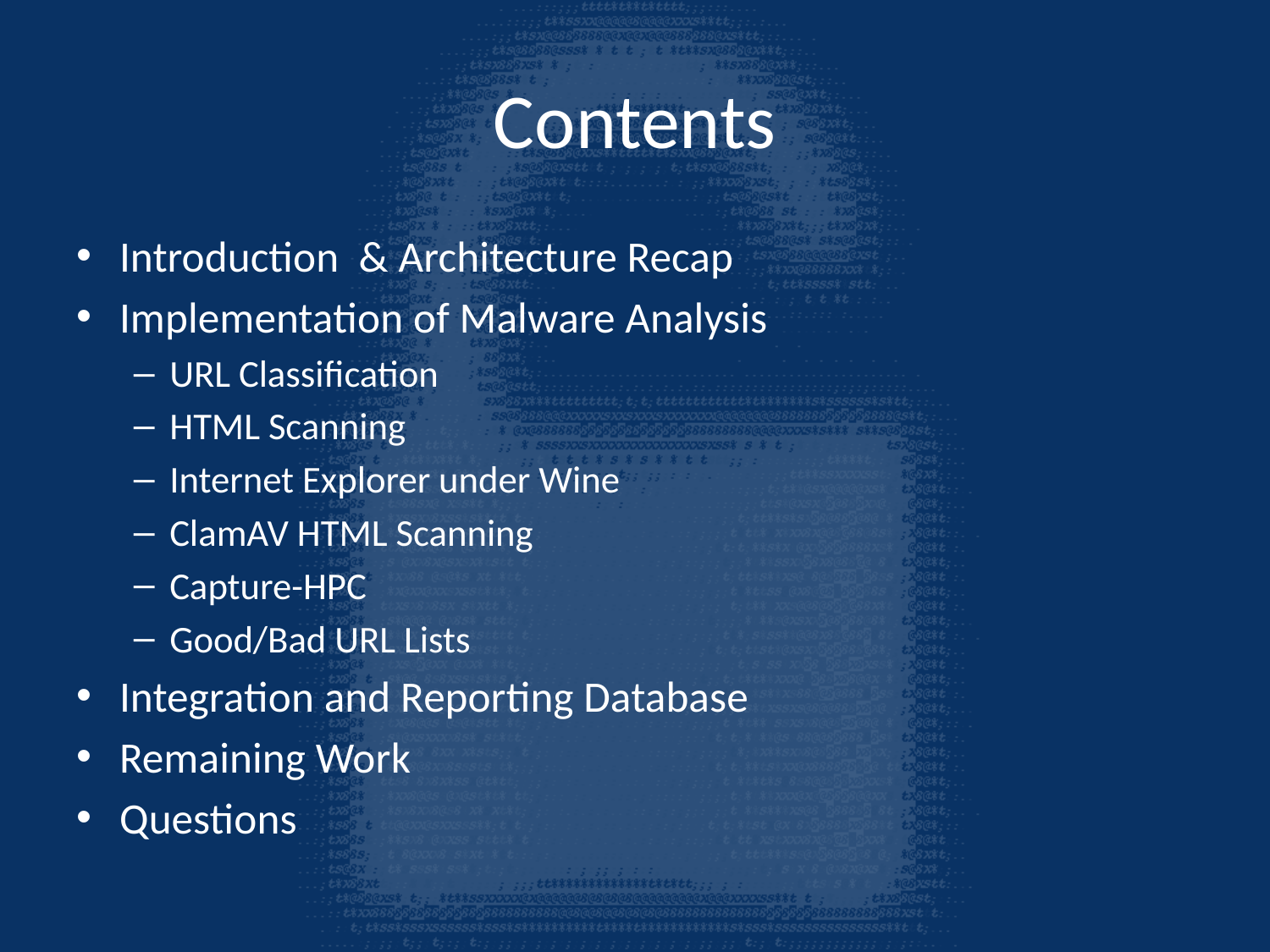

# Contents
Introduction  & Architecture Recap
Implementation of Malware Analysis
URL Classification
HTML Scanning
Internet Explorer under Wine
ClamAV HTML Scanning
Capture-HPC
Good/Bad URL Lists
Integration and Reporting Database
Remaining Work
Questions